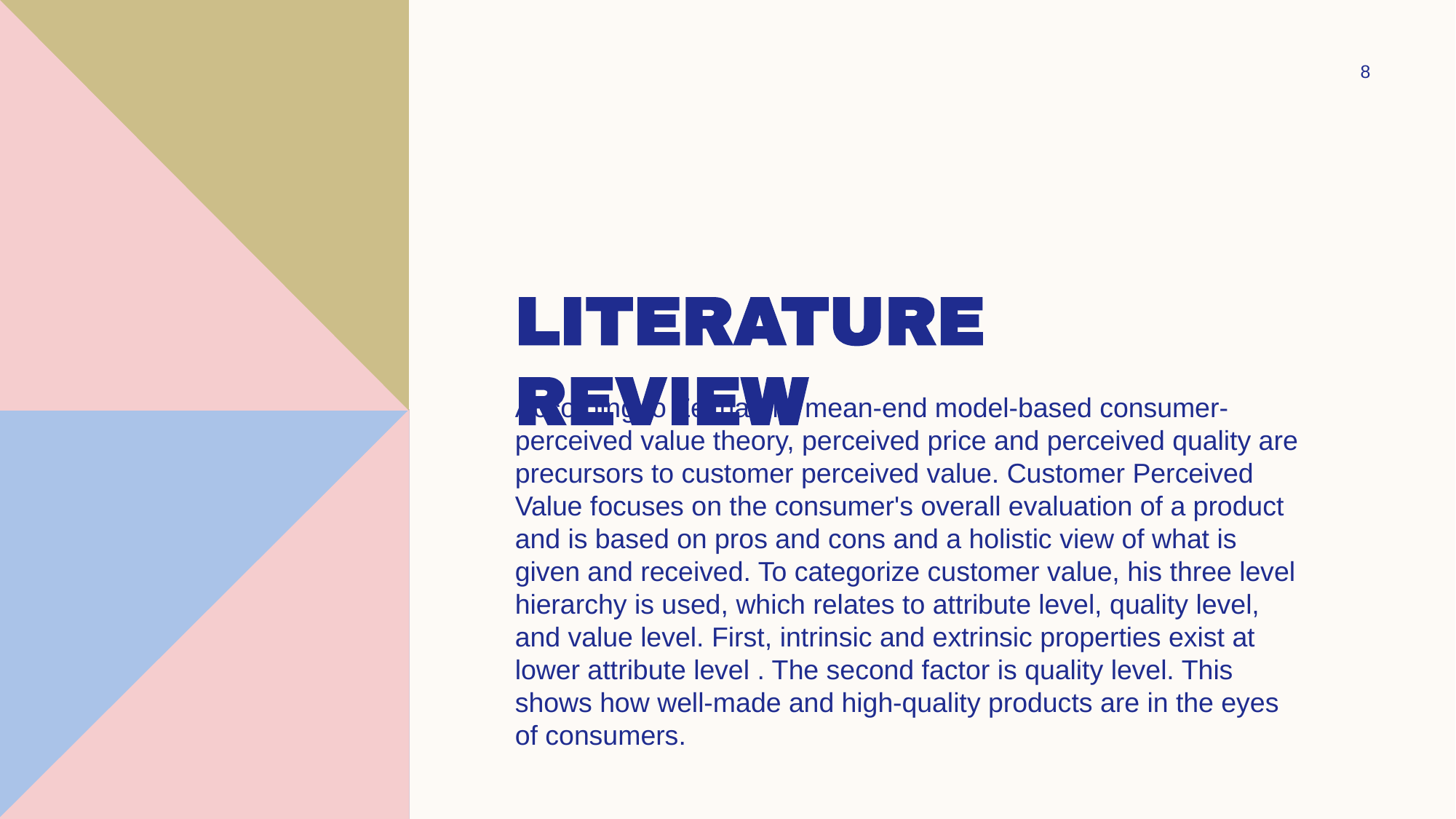

8
# Literature review
According to Zeithaml's mean-end model-based consumer-perceived value theory, perceived price and perceived quality are precursors to customer perceived value. Customer Perceived Value focuses on the consumer's overall evaluation of a product and is based on pros and cons and a holistic view of what is given and received. To categorize customer value, his three level hierarchy is used, which relates to attribute level, quality level, and value level. First, intrinsic and extrinsic properties exist at lower attribute level . The second factor is quality level. This shows how well-made and high-quality products are in the eyes of consumers.